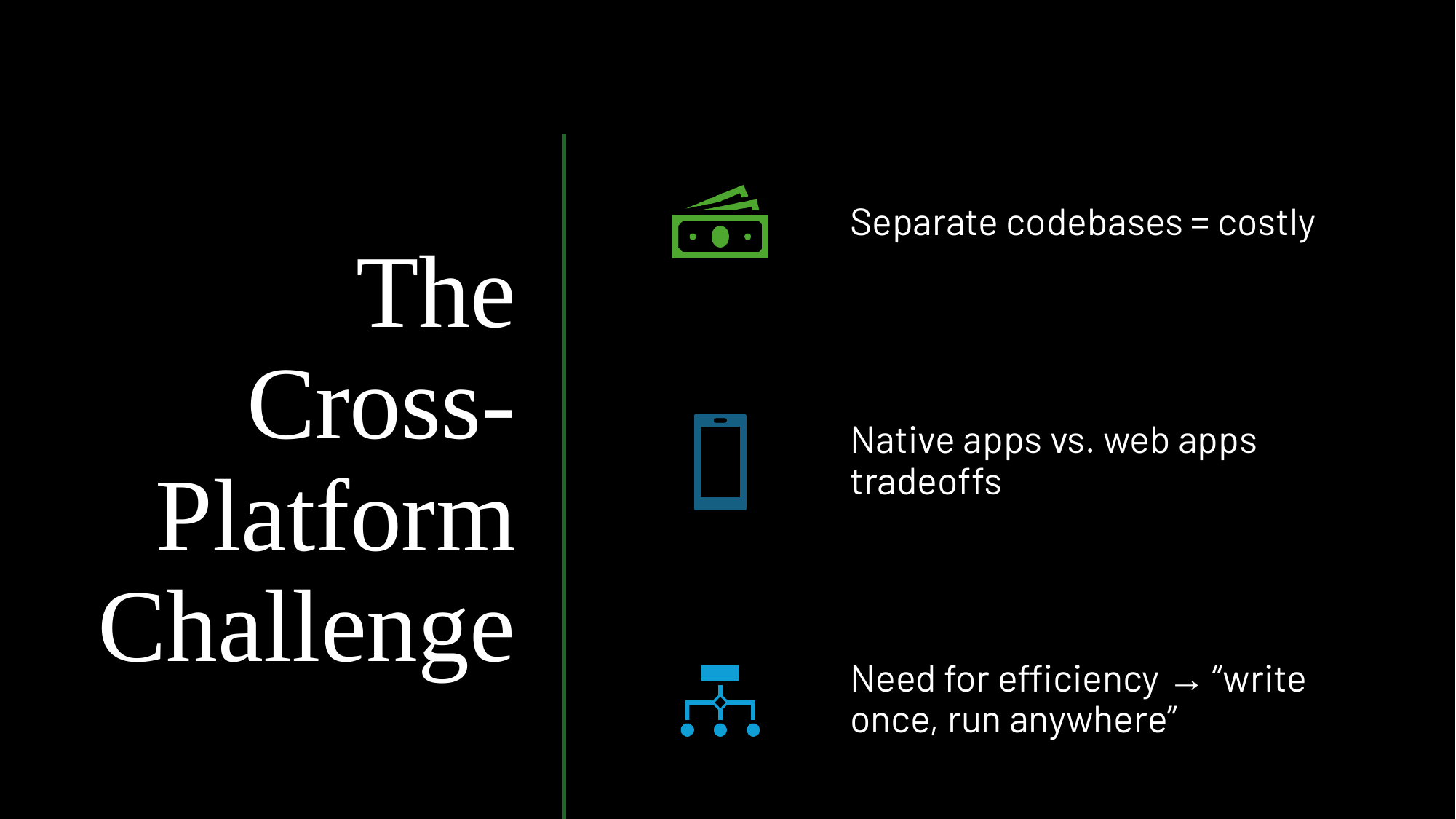

# The Cross-Platform Challenge
Separate codebases = costly
Native apps vs. web apps tradeoffs
Need for efficiency → “write once, run anywhere”